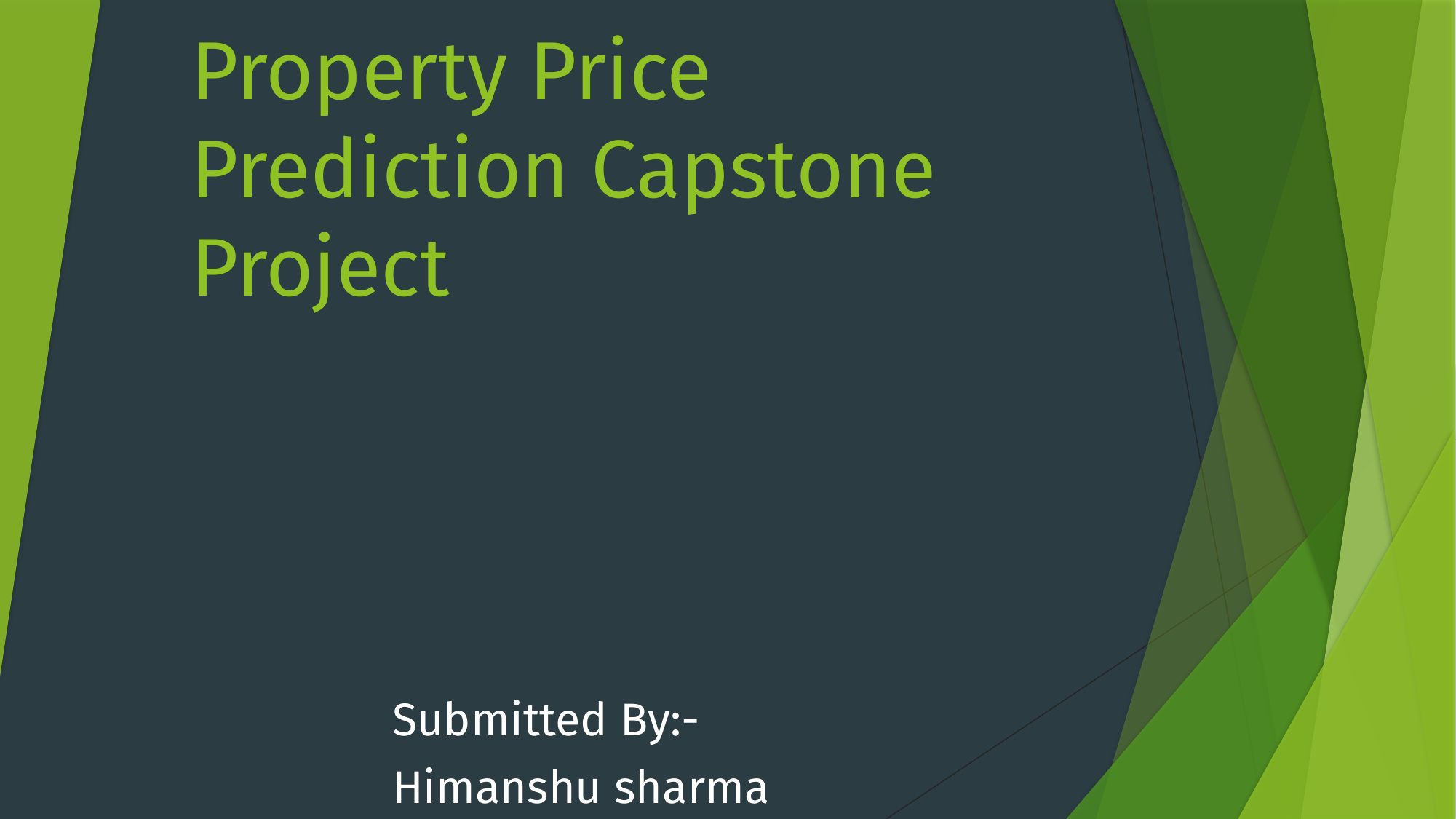

# Property Price Prediction Capstone Project
Submitted By:-
Himanshu sharma